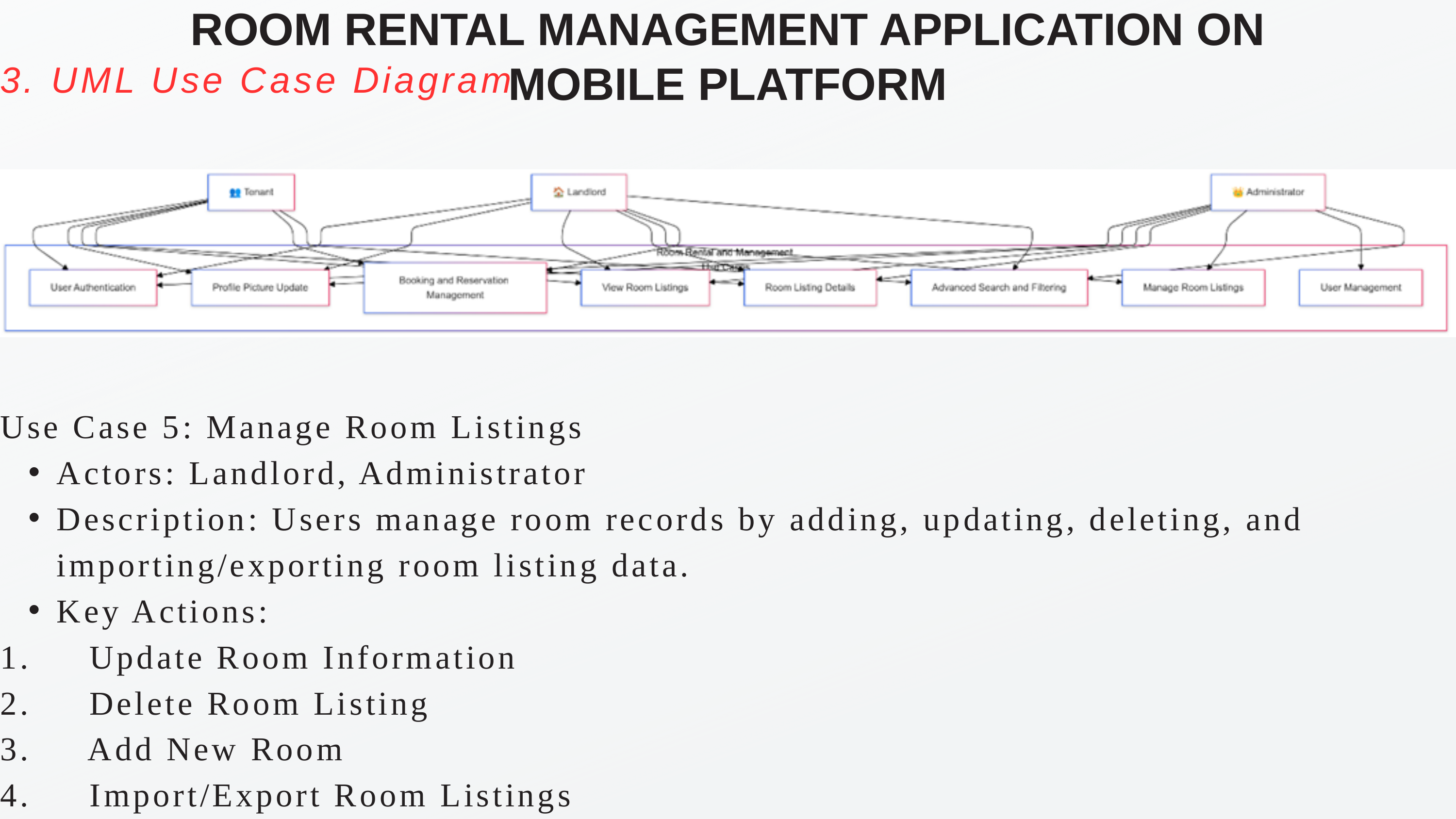

ROOM RENTAL MANAGEMENT APPLICATION ON MOBILE PLATFORM
3. UML Use Case Diagram

Use Case 5: Manage Room Listings
Actors: Landlord, Administrator
Description: Users manage room records by adding, updating, deleting, and importing/exporting room listing data.
Key Actions:
1.     Update Room Information
2.     Delete Room Listing
3.     Add New Room
4.     Import/Export Room Listings